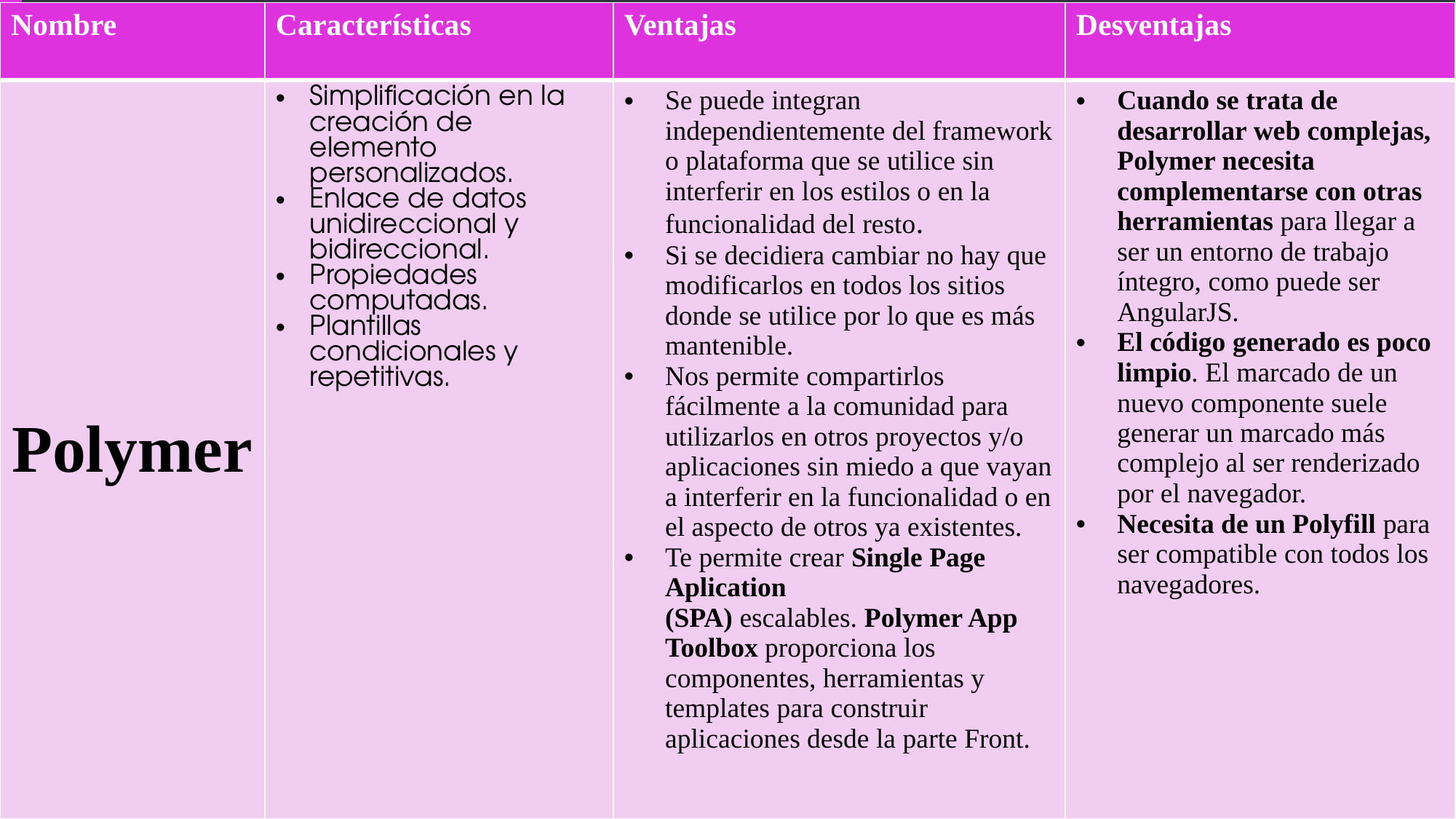

| Nombre | Características | Ventajas | Desventajas |
| --- | --- | --- | --- |
| Polymer | Simplificación en la creación de elemento personalizados. Enlace de datos unidireccional y bidireccional. Propiedades computadas. Plantillas condicionales y repetitivas. | Se puede integran independientemente del framework o plataforma que se utilice sin interferir en los estilos o en la funcionalidad del resto. Si se decidiera cambiar no hay que modificarlos en todos los sitios donde se utilice por lo que es más mantenible. Nos permite compartirlos fácilmente a la comunidad para utilizarlos en otros proyectos y/o aplicaciones sin miedo a que vayan a interferir en la funcionalidad o en el aspecto de otros ya existentes. Te permite crear Single Page Aplication (SPA) escalables. Polymer App Toolbox proporciona los componentes, herramientas y templates para construir aplicaciones desde la parte Front. | Cuando se trata de desarrollar web complejas, Polymer necesita complementarse con otras herramientas para llegar a ser un entorno de trabajo íntegro, como puede ser AngularJS. El código generado es poco limpio. El marcado de un nuevo componente suele generar un marcado más complejo al ser renderizado por el navegador. Necesita de un Polyfill para ser compatible con todos los navegadores. |